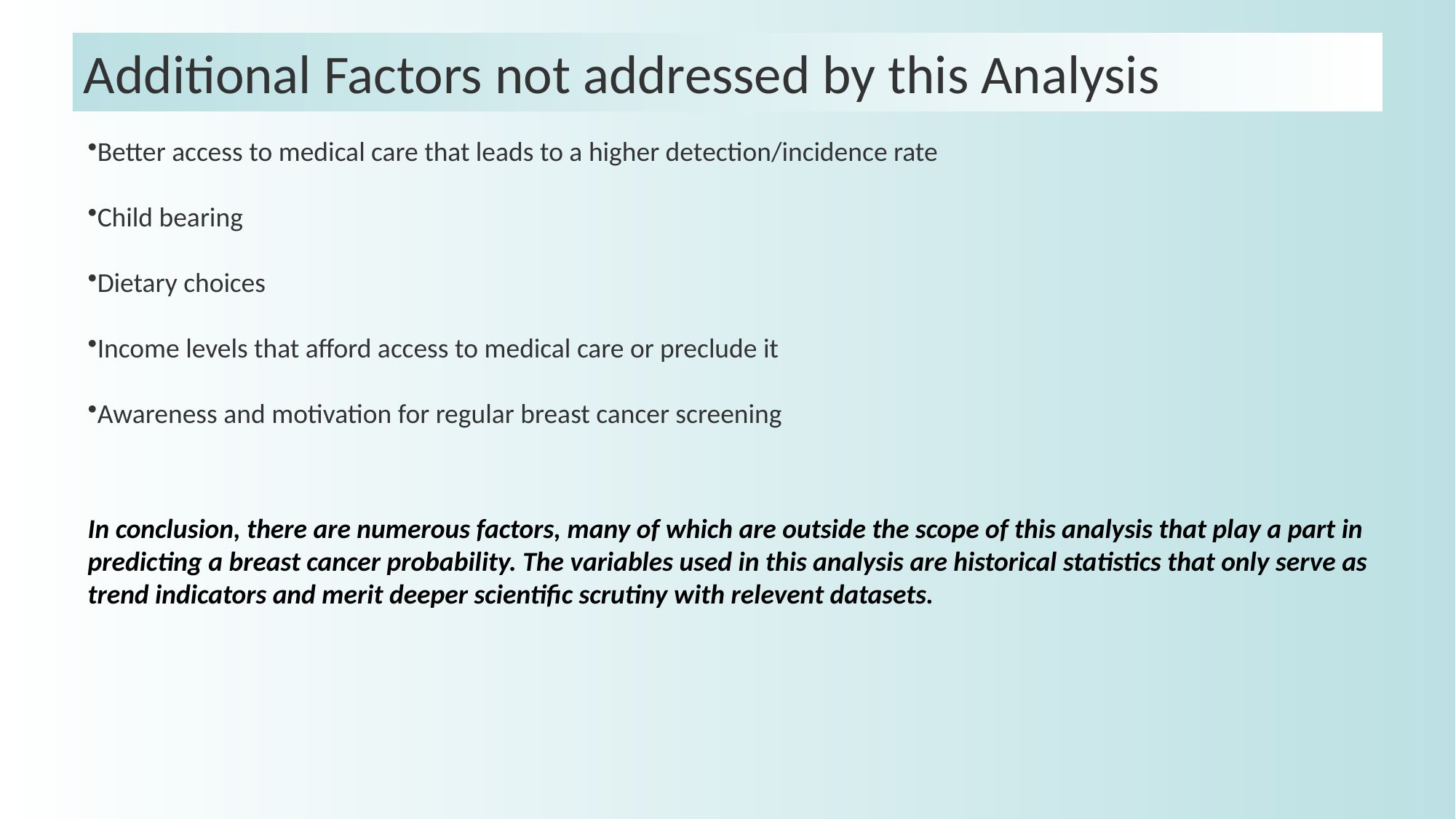

# Additional Factors not addressed by this Analysis
Better access to medical care that leads to a higher detection/incidence rate
Child bearing
Dietary choices
Income levels that afford access to medical care or preclude it
Awareness and motivation for regular breast cancer screening
In conclusion, there are numerous factors, many of which are outside the scope of this analysis that play a part in predicting a breast cancer probability. The variables used in this analysis are historical statistics that only serve as trend indicators and merit deeper scientific scrutiny with relevent datasets.